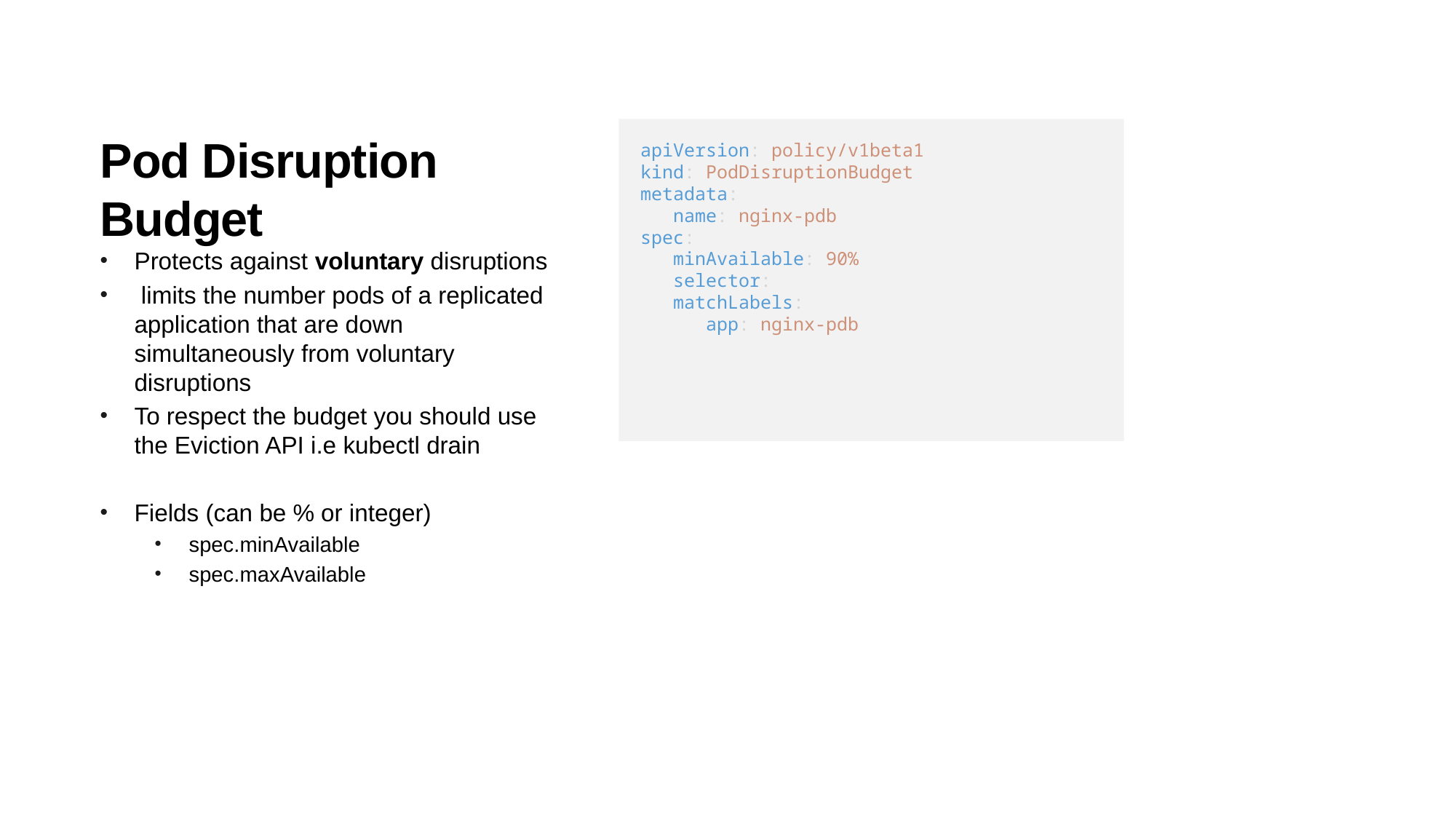

# Pod Disruption Budget

apiVersion: policy/v1beta1
kind: PodDisruptionBudget
metadata:
   name: nginx-pdb
spec:
   minAvailable: 90%
   selector:
   matchLabels:
      app: nginx-pdb

Protects against voluntary disruptions
 limits the number pods of a replicated application that are down simultaneously from voluntary disruptions
To respect the budget you should use the Eviction API i.e kubectl drain

Fields (can be % or integer)
spec.minAvailable
spec.maxAvailable